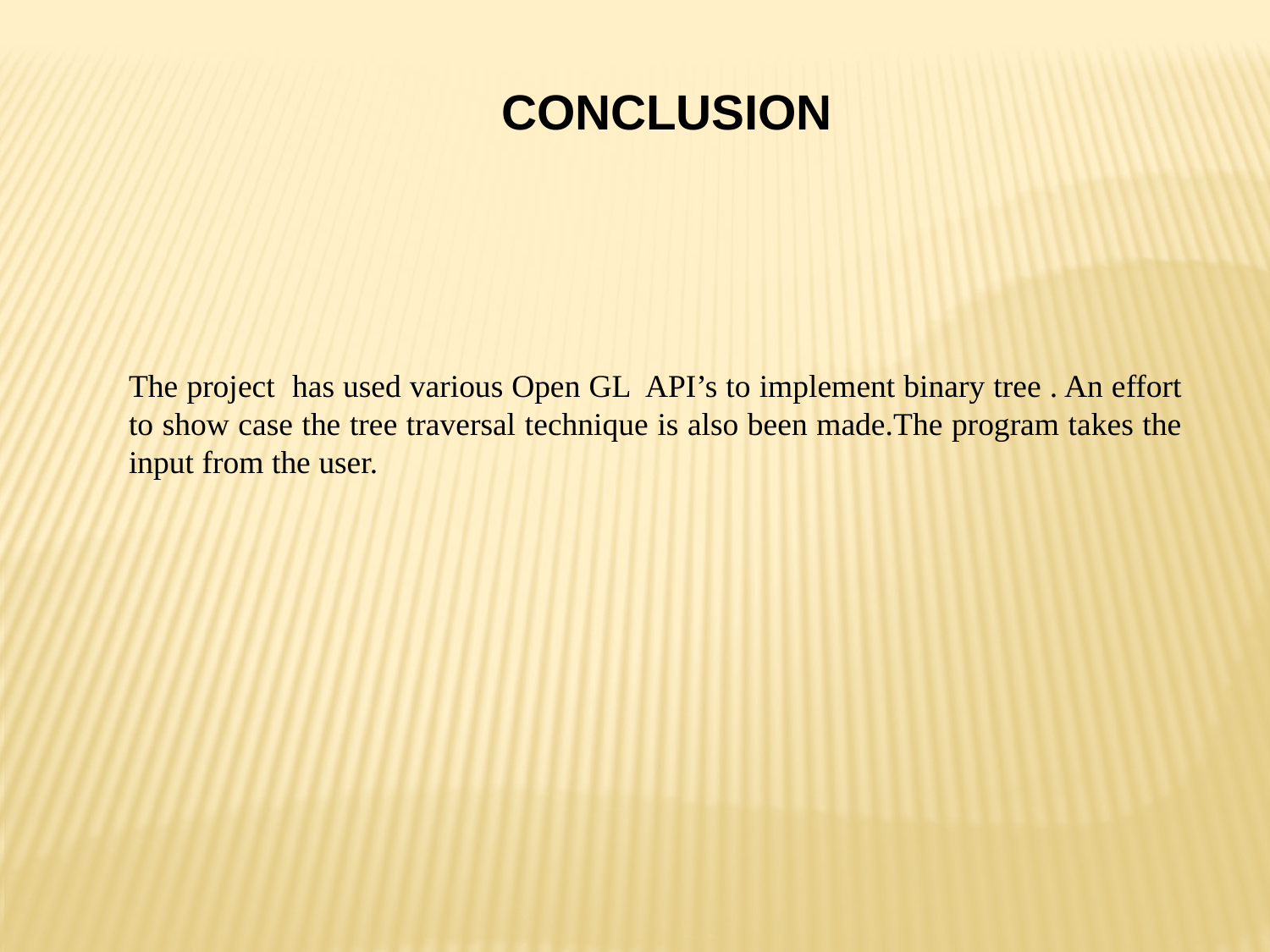

CONCLUSION
The project  has used various Open GL  API’s to implement binary tree . An effort to show case the tree traversal technique is also been made.The program takes the input from the user.